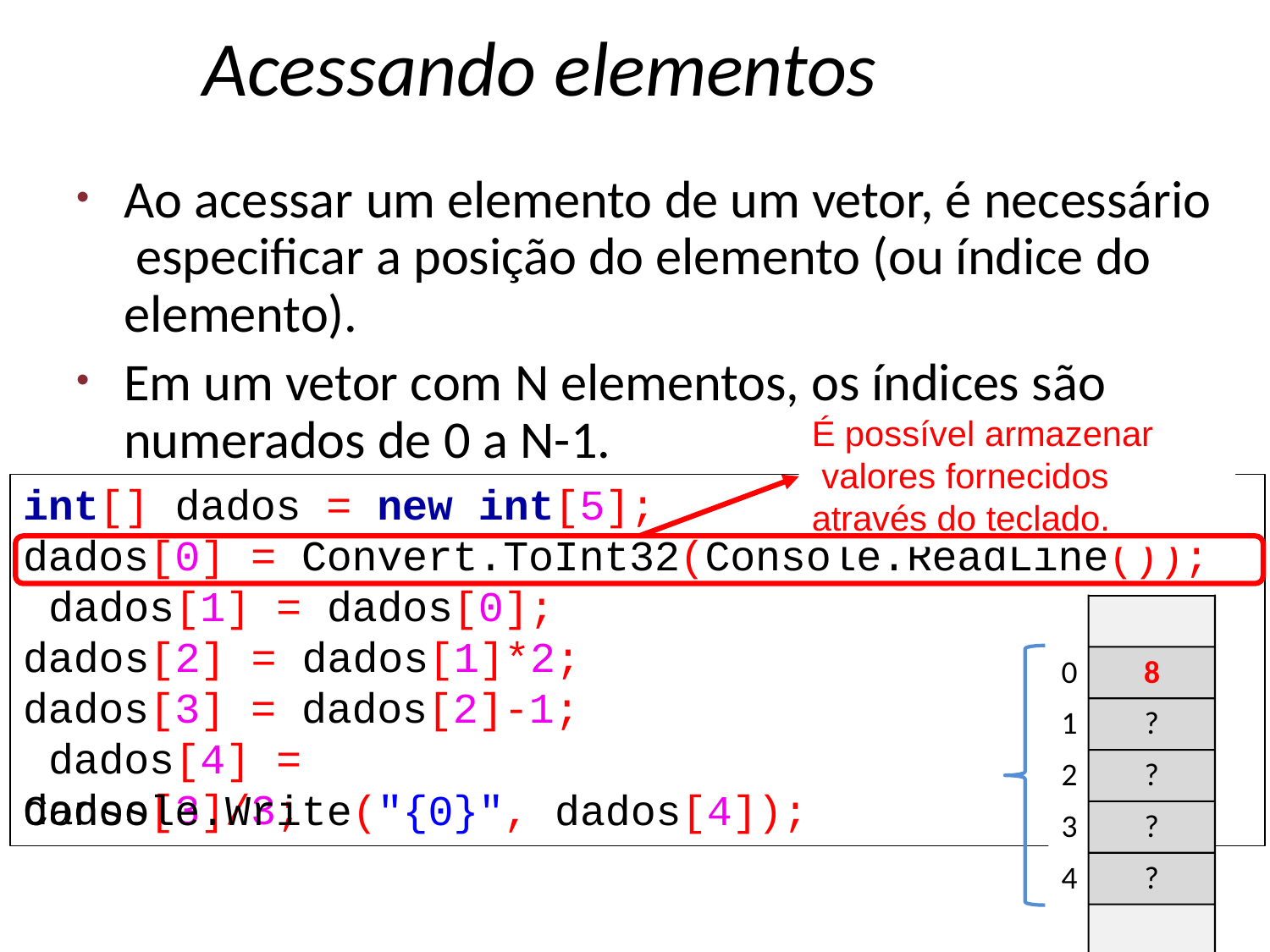

# Acessando elementos
Ao acessar um elemento de um vetor, é necessário  especificar a posição do elemento (ou índice do  elemento).
Em um vetor com N elementos, os índices são
numerados de 0 a N-1.

É possível armazenar  valores fornecidos

int[] dados = new int[5];
através do teclado.
dados[0] = Convert.ToInt32(Console.ReadLine());  dados[1] = dados[0];

dados[2] = dados[1]*2;
0
1
2
8
dados[3] = dados[2]-1;  dados[4] = dados[3]/3;
?
?
Console.Write("{0}", dados[4]);

3
?
4
?
18